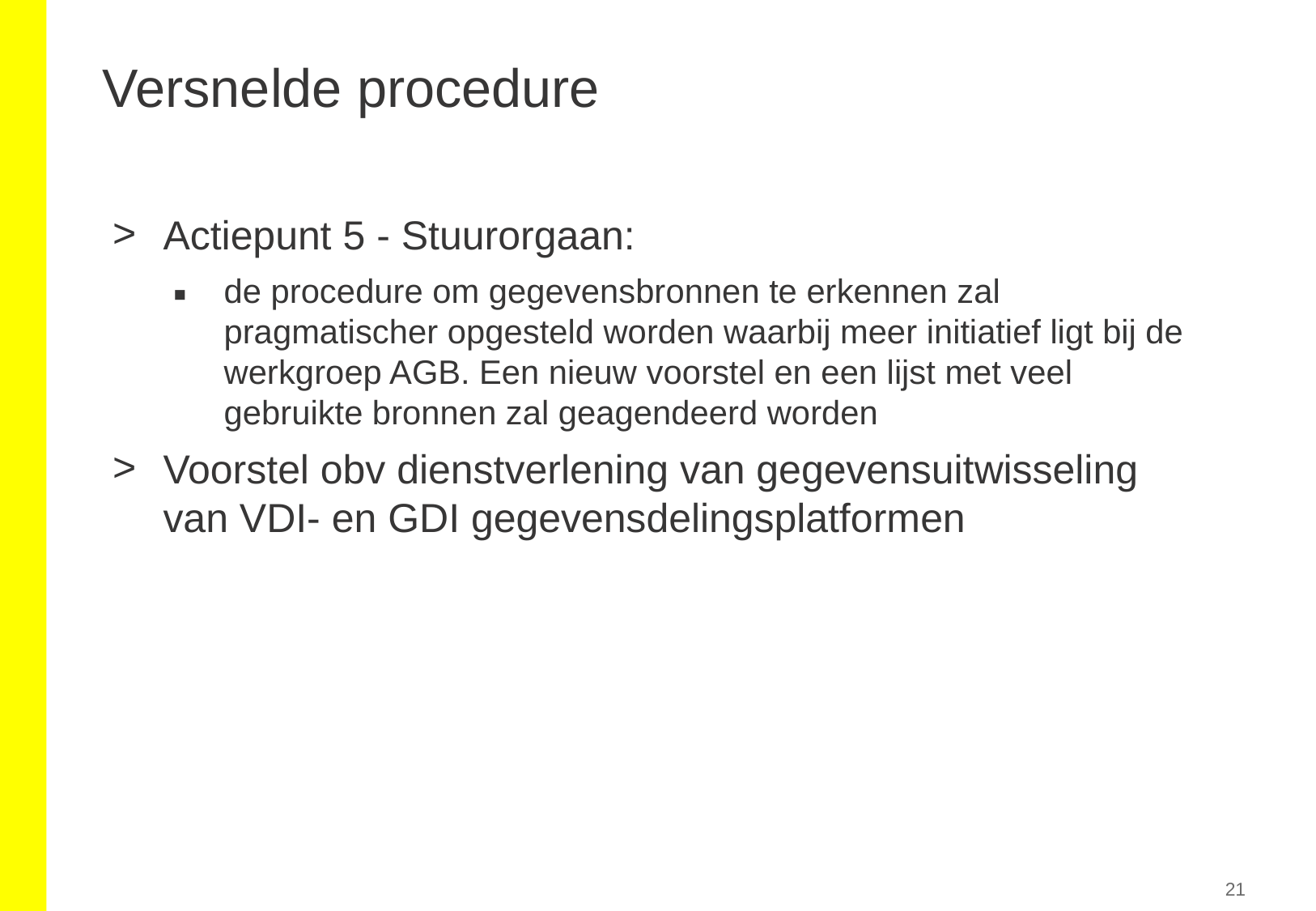

# Versnelde procedure
Actiepunt 5 - Stuurorgaan:
de procedure om gegevensbronnen te erkennen zal pragmatischer opgesteld worden waarbij meer initiatief ligt bij de werkgroep AGB. Een nieuw voorstel en een lijst met veel gebruikte bronnen zal geagendeerd worden
Voorstel obv dienstverlening van gegevensuitwisseling van VDI- en GDI gegevensdelingsplatformen

21